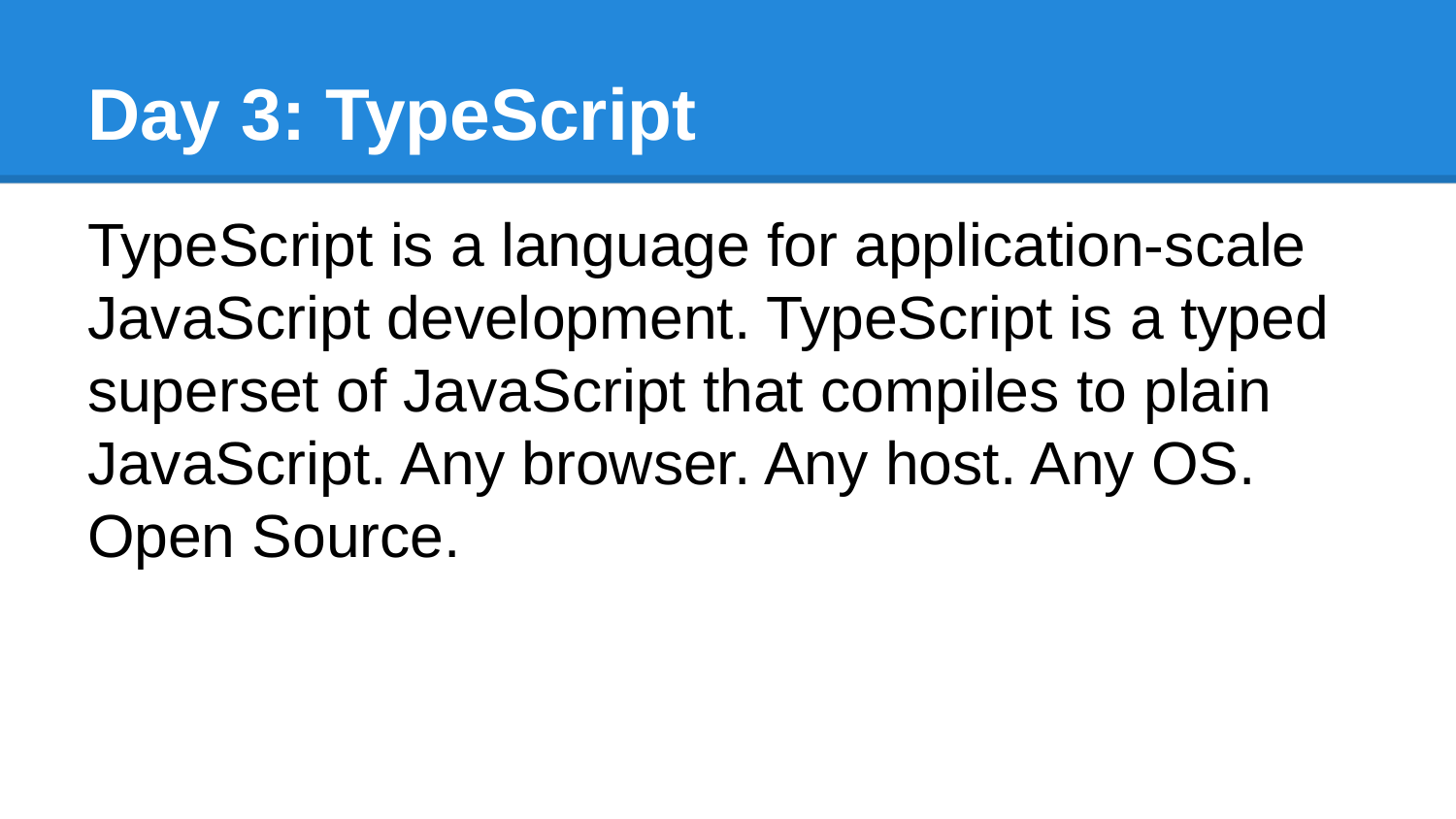

# Day 3: TypeScript
TypeScript is a language for application-scale JavaScript development. TypeScript is a typed superset of JavaScript that compiles to plain JavaScript. Any browser. Any host. Any OS. Open Source.